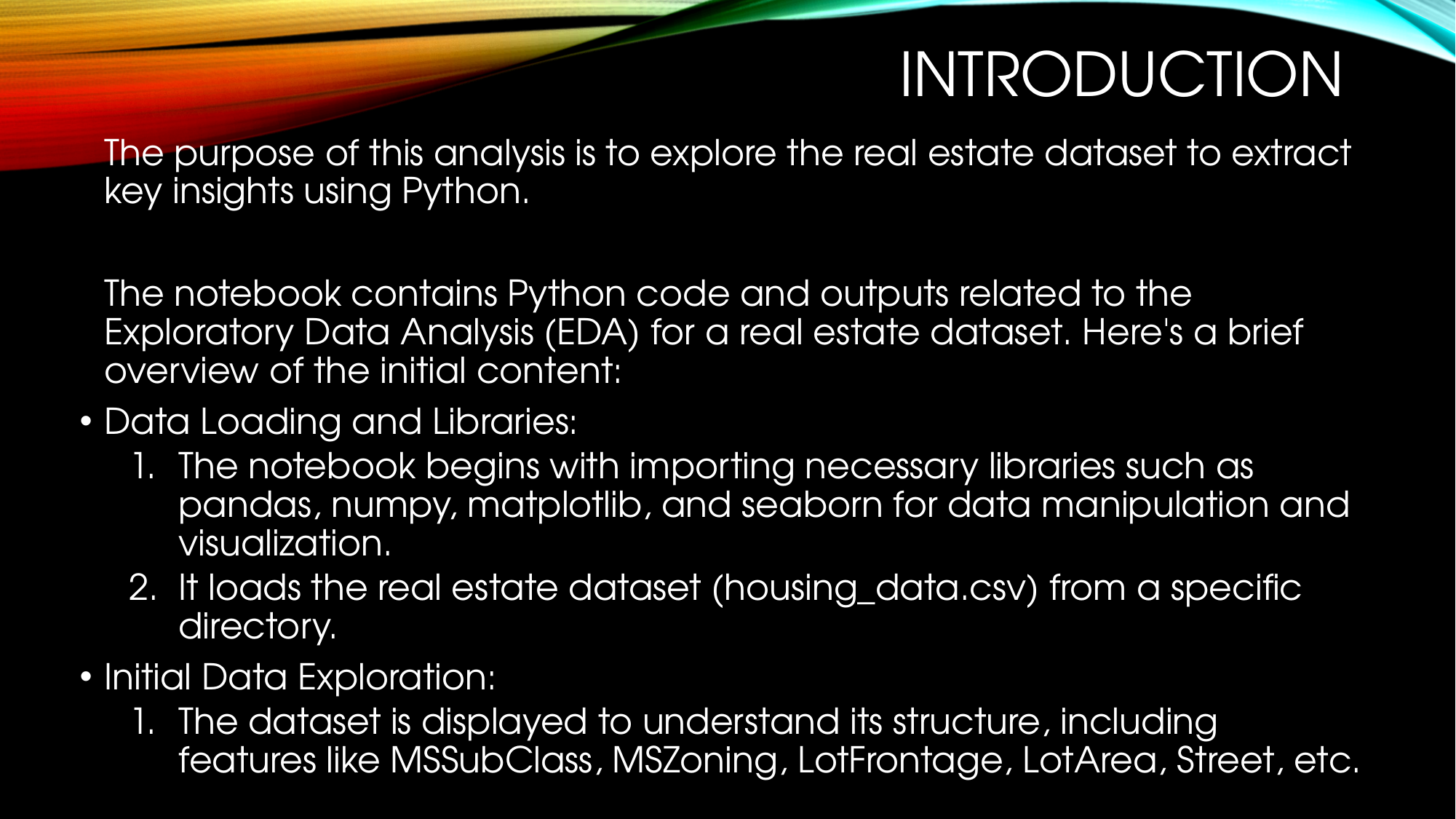

# Introduction
	The purpose of this analysis is to explore the real estate dataset to extract key insights using Python.

	The notebook contains Python code and outputs related to the Exploratory Data Analysis (EDA) for a real estate dataset. Here's a brief overview of the initial content:
Data Loading and Libraries:
The notebook begins with importing necessary libraries such as pandas, numpy, matplotlib, and seaborn for data manipulation and visualization.
It loads the real estate dataset (housing_data.csv) from a specific directory.
Initial Data Exploration:
The dataset is displayed to understand its structure, including features like MSSubClass, MSZoning, LotFrontage, LotArea, Street, etc.